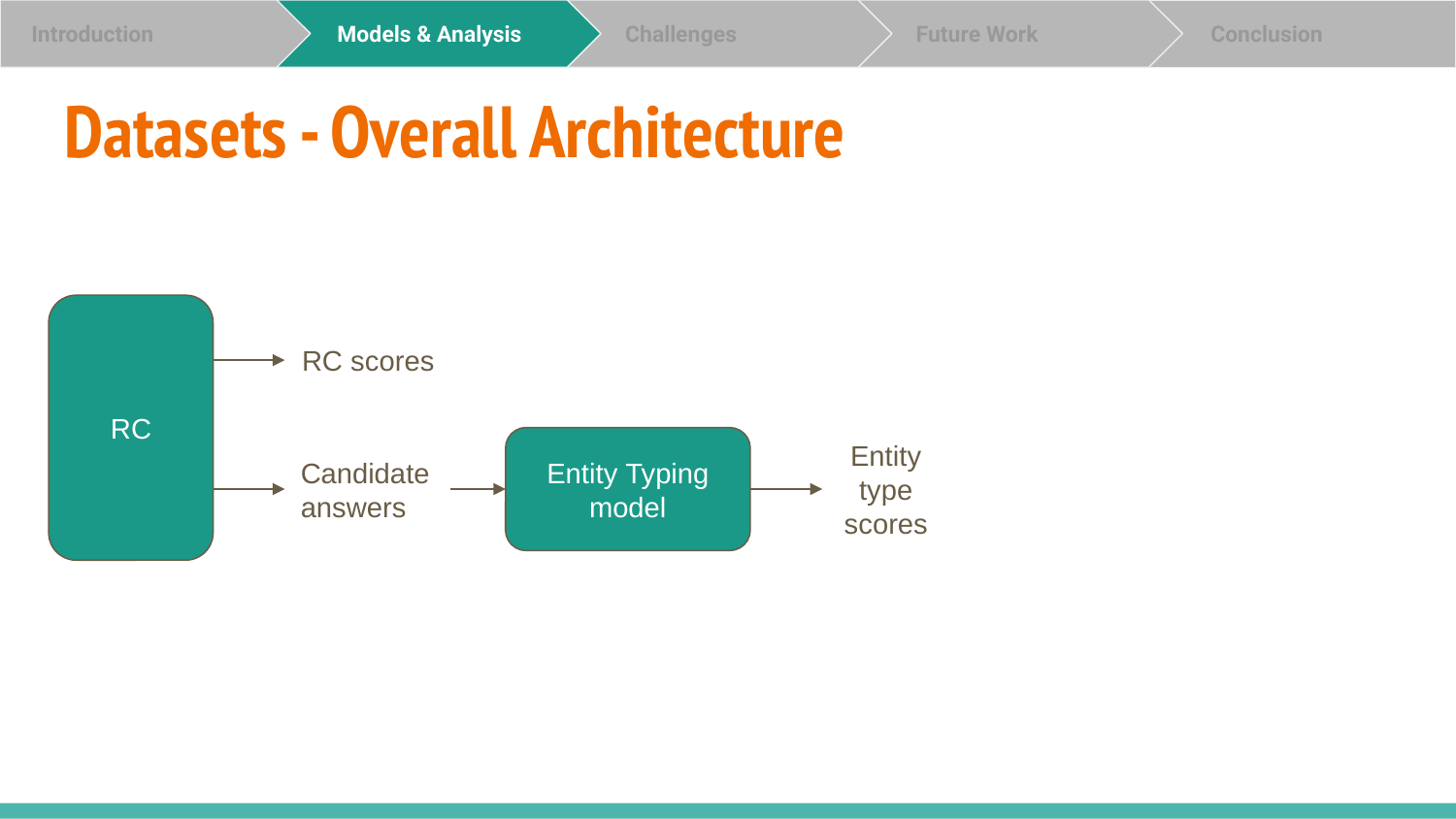

Challenges
         Future Work
              Conclusion
   Introduction
        Models & Analysis
# Datasets - Overall Architecture
RC
RC scores
Entity Typing model
Candidate answers
Entity
type scores